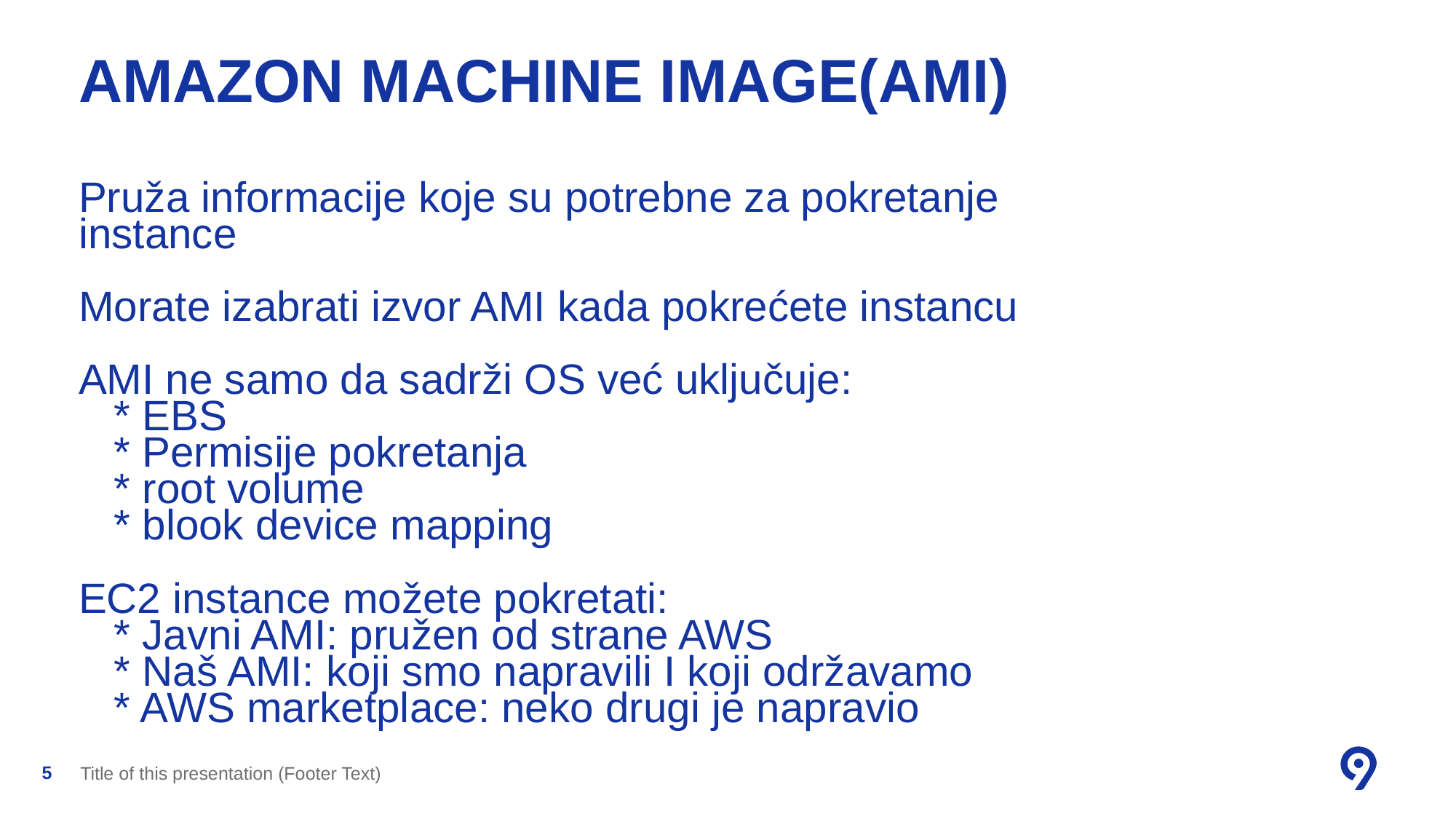

# Amazon Machine Image(AMI)

Pruža informacije koje su potrebne za pokretanje instance

Morate izabrati izvor AMI kada pokrećete instancu       
AMI ne samo da sadrži OS već uključuje:
   * EBS
   * Permisije pokretanja
   * root volume
   * blook device mapping

EC2 instance možete pokretati:
   * Javni AMI: pružen od strane AWS
   * Naš AMI: koji smo napravili I koji održavamo
   * AWS marketplace: neko drugi je napravio

Title of this presentation (Footer Text)
5